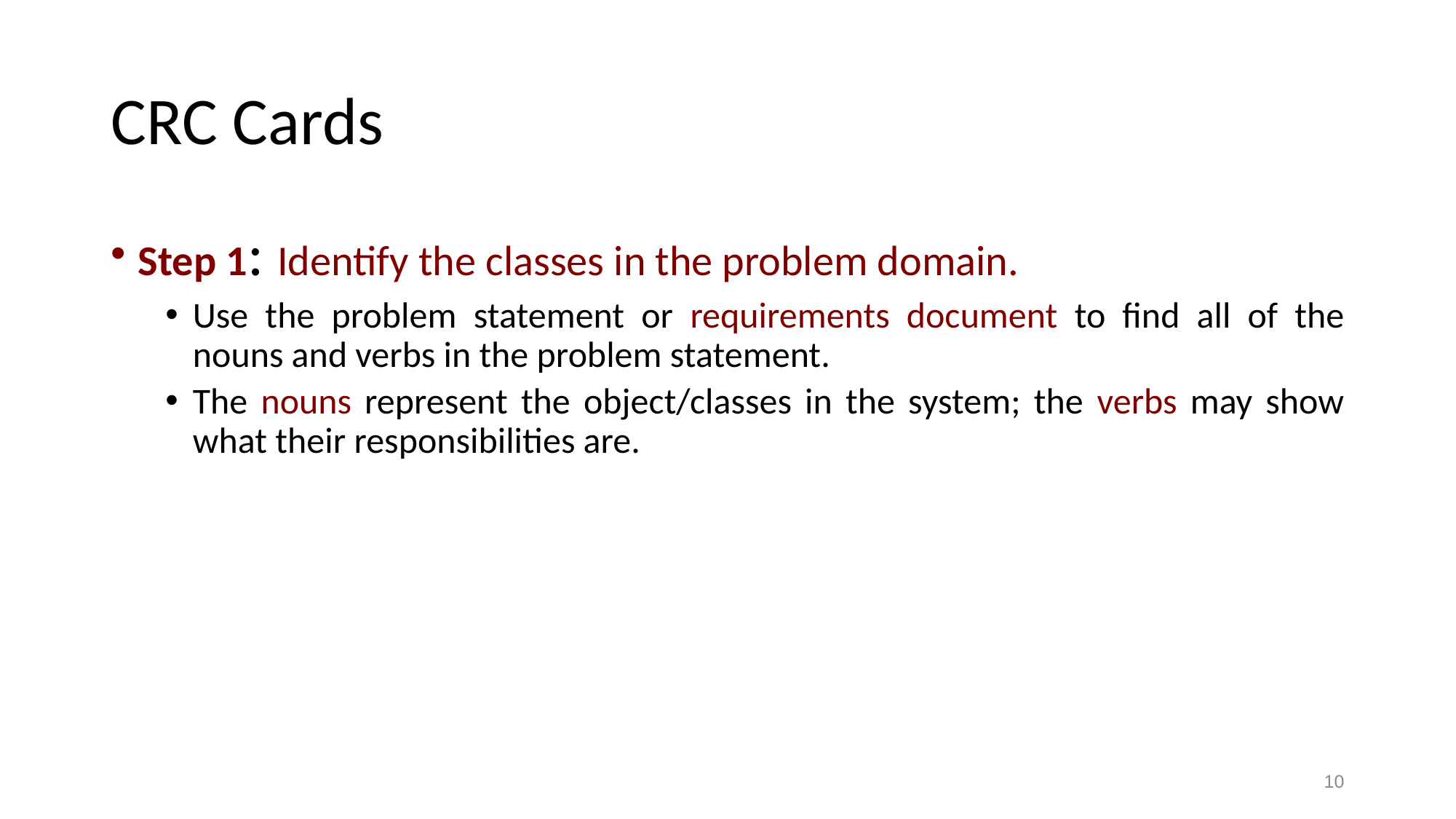

# CRC Cards
Step 1: Identify the classes in the problem domain.
Use the problem statement or requirements document to find all of the nouns and verbs in the problem statement.
The nouns represent the object/classes in the system; the verbs may show what their responsibilities are.
10